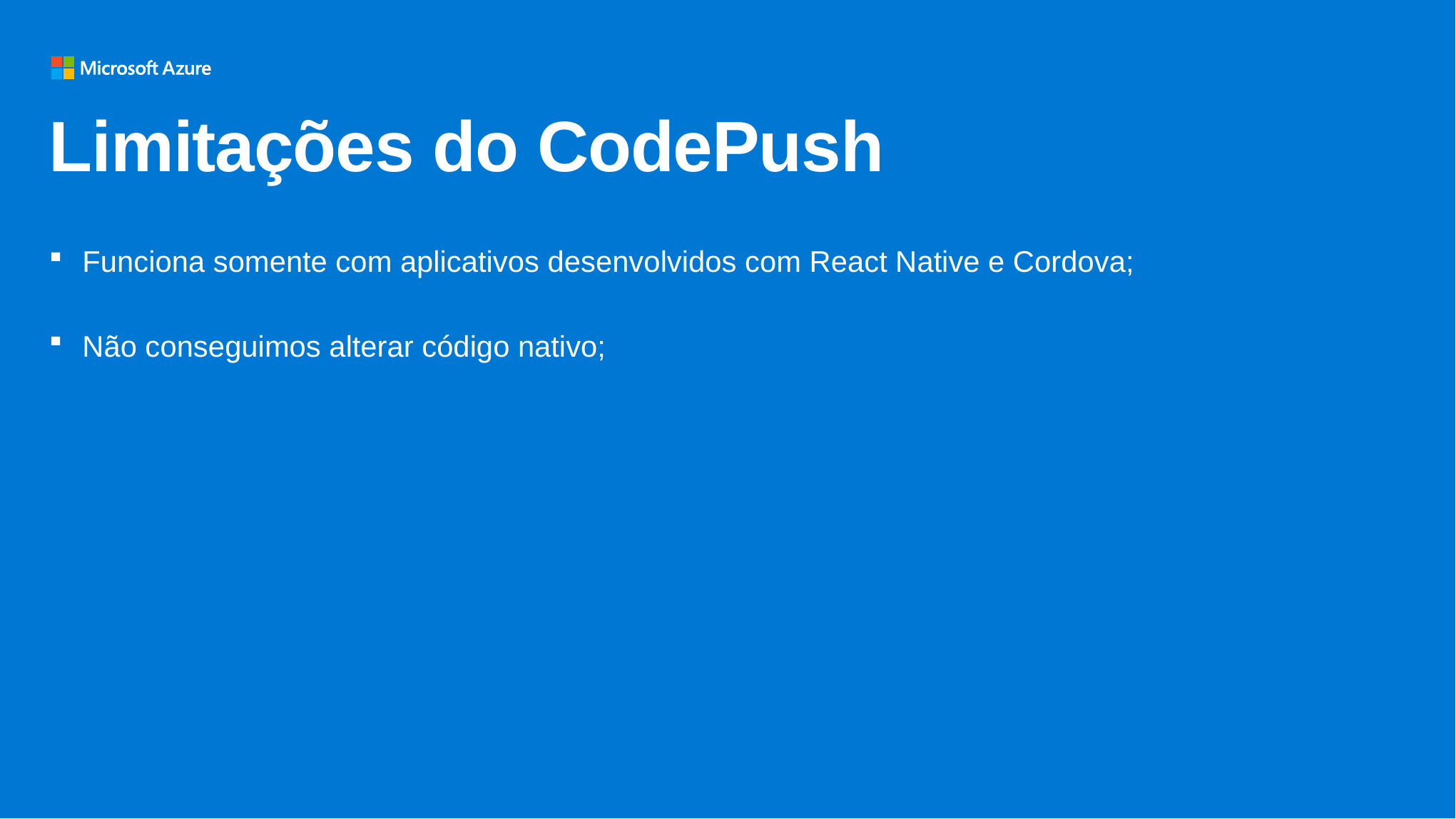

# Limitações do CodePush
Funciona somente com aplicativos desenvolvidos com React Native e Cordova;

Não conseguimos alterar código nativo;